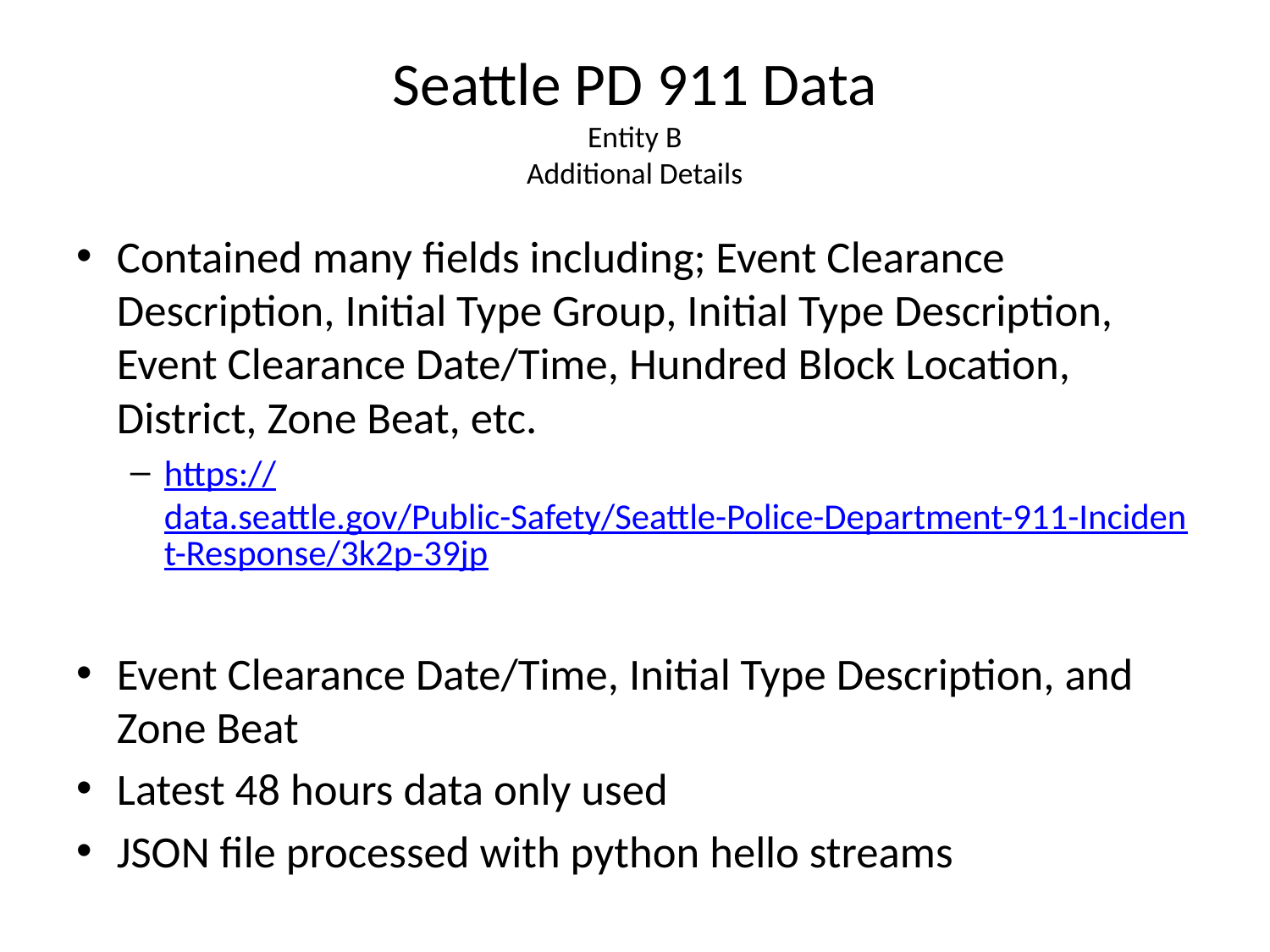

# Seattle PD 911 Data Entity B Additional Details
Contained many fields including; Event Clearance Description, Initial Type Group, Initial Type Description, Event Clearance Date/Time, Hundred Block Location, District, Zone Beat, etc.
https://data.seattle.gov/Public-Safety/Seattle-Police-Department-911-Incident-Response/3k2p-39jp

Event Clearance Date/Time, Initial Type Description, and Zone Beat
Latest 48 hours data only used
JSON file processed with python hello streams